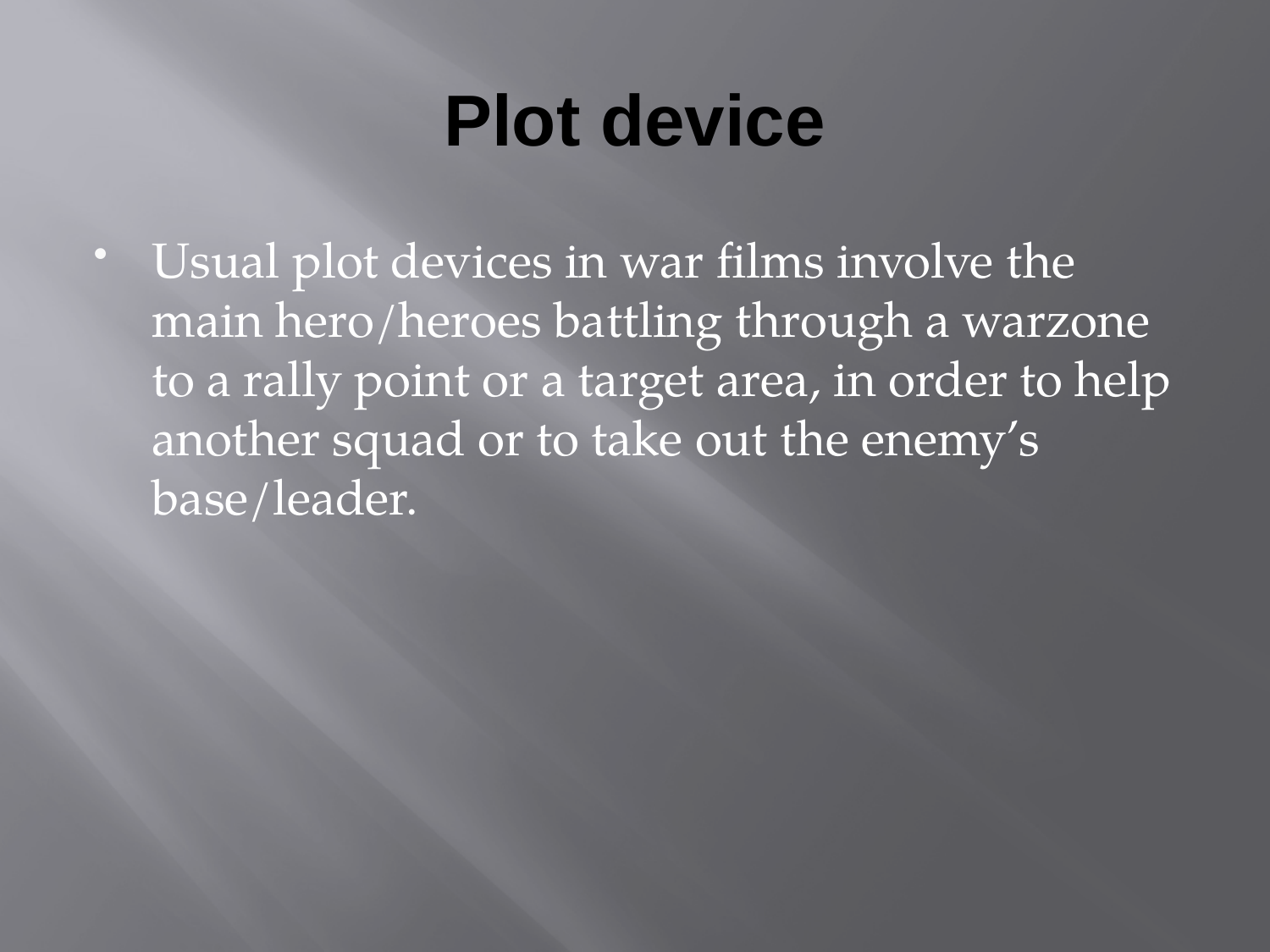

# Plot device
Usual plot devices in war films involve the main hero/heroes battling through a warzone to a rally point or a target area, in order to help another squad or to take out the enemy’s base/leader.